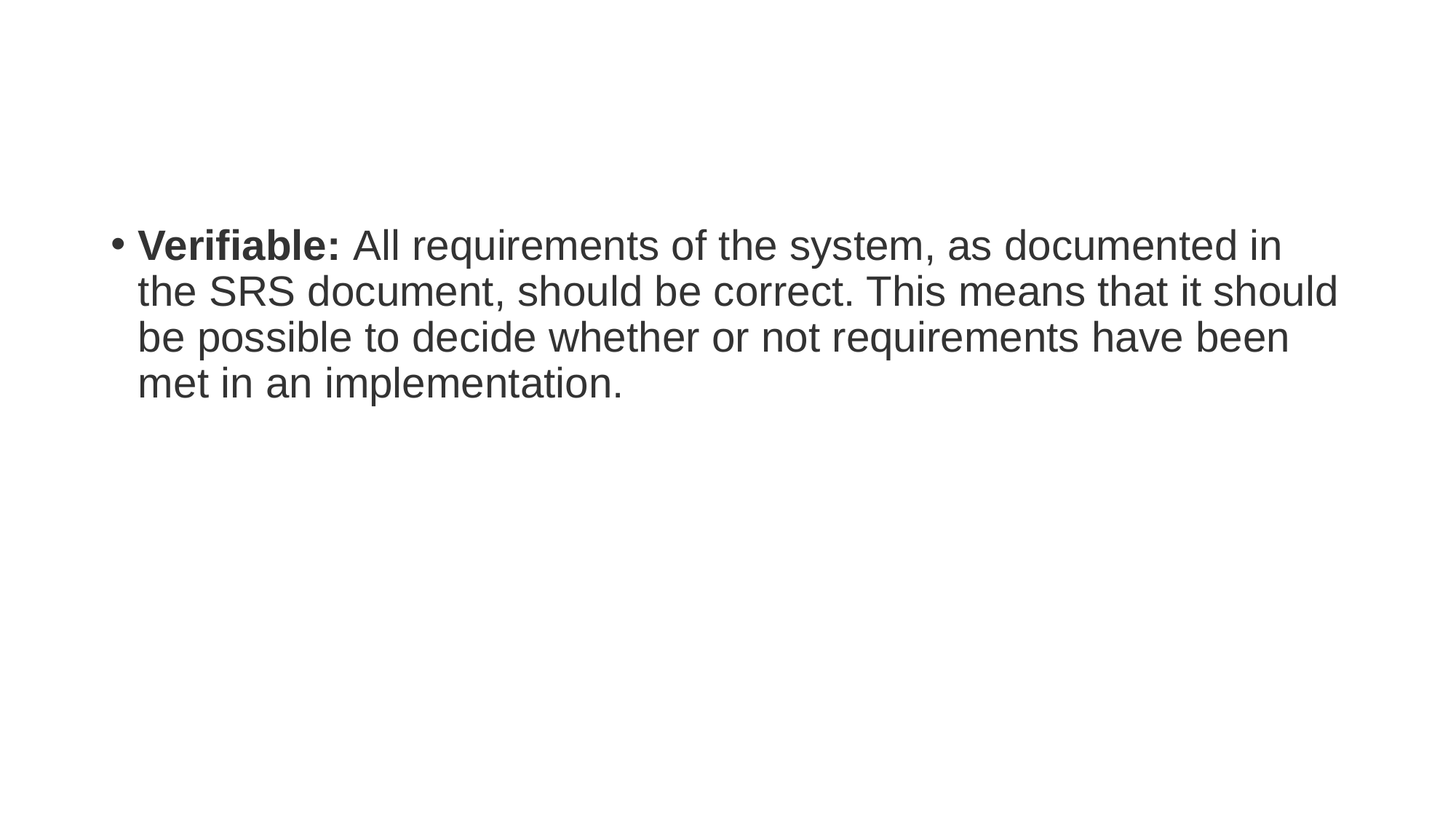

#
Verifiable: All requirements of the system, as documented in the SRS document, should be correct. This means that it should be possible to decide whether or not requirements have been met in an implementation.